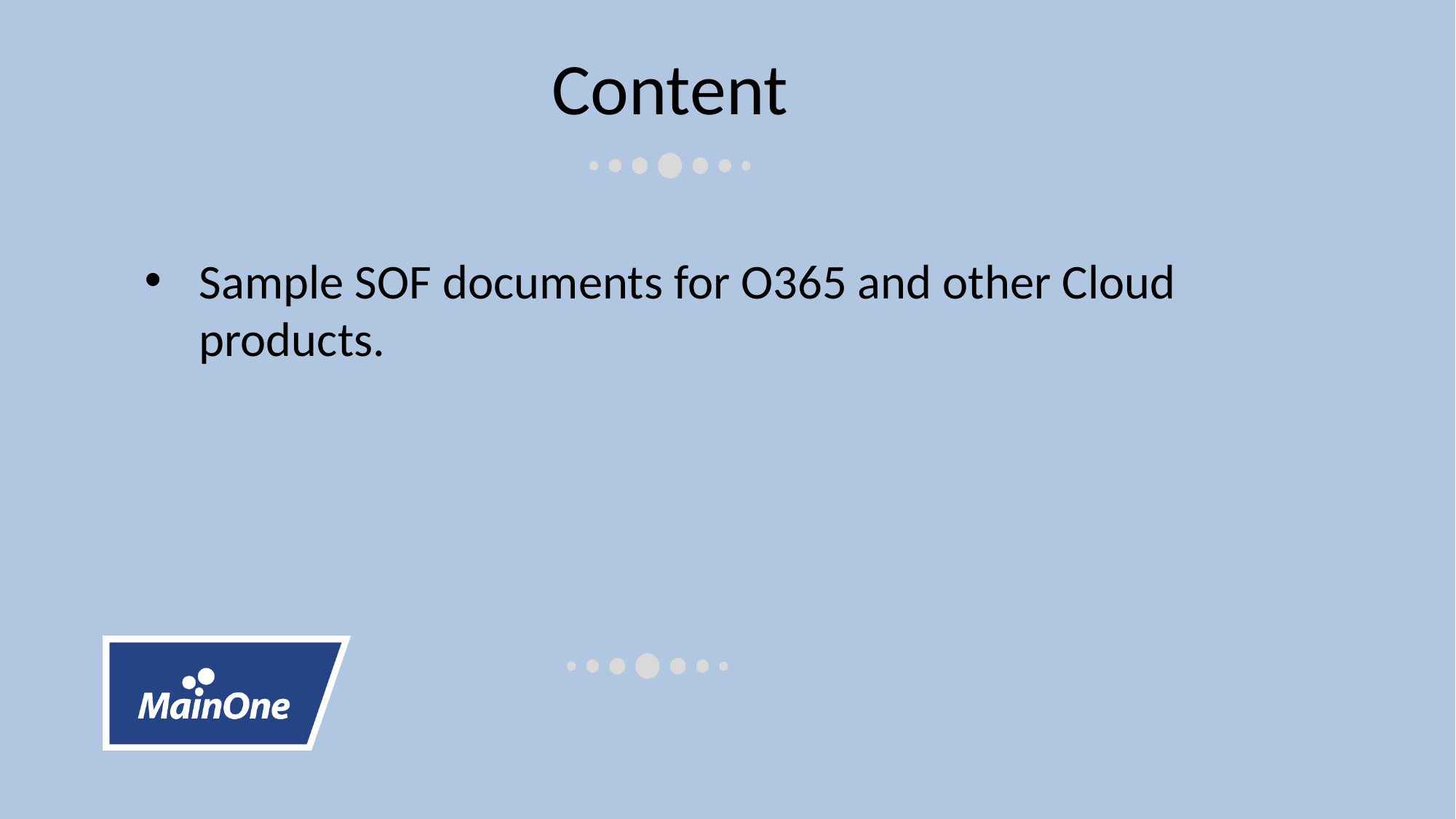

Content

Sample SOF documents for O365 and other Cloud products.